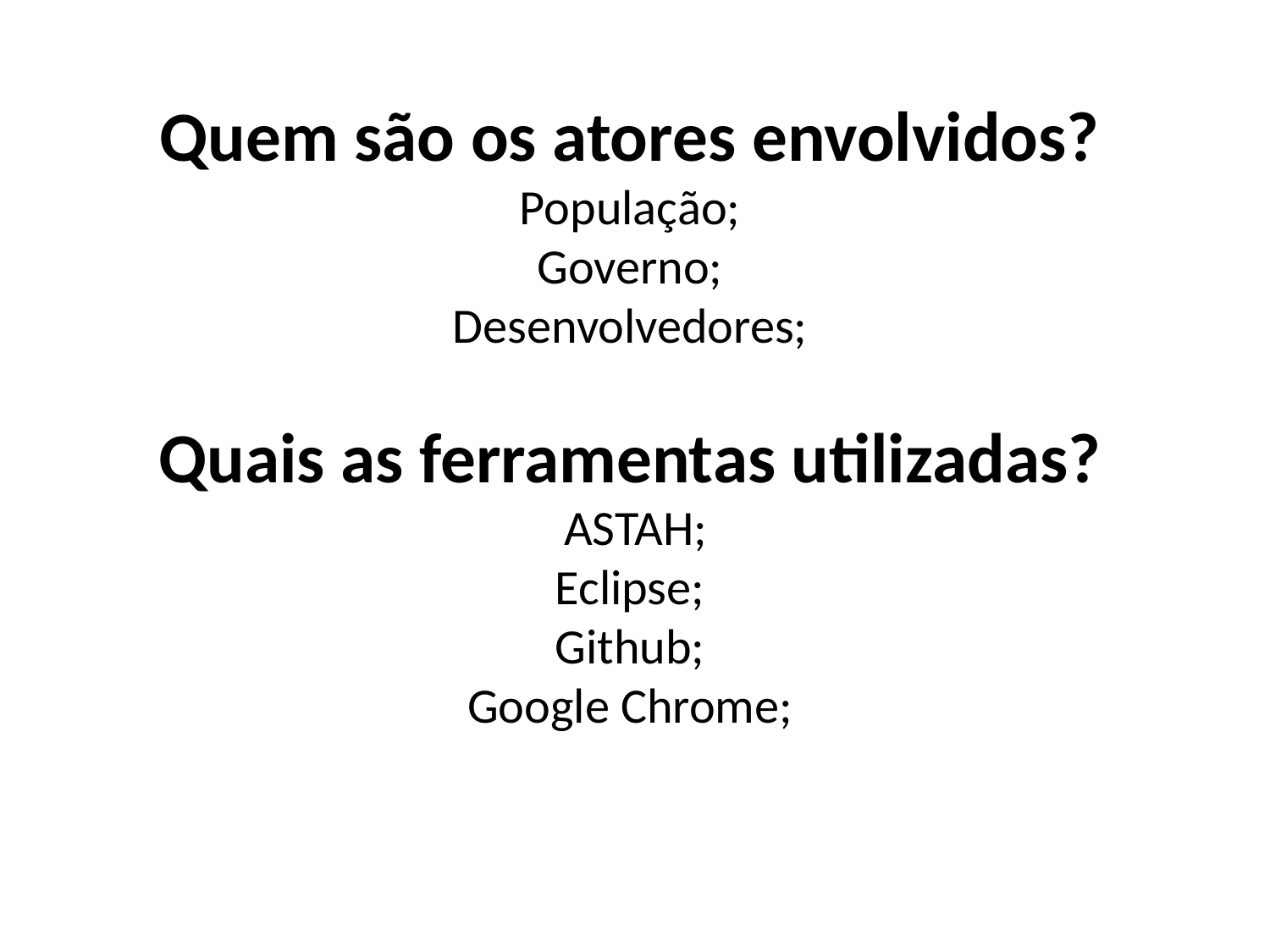

Quem são os atores envolvidos?
População;
Governo;
Desenvolvedores;

Quais as ferramentas utilizadas?
 ASTAH;
Eclipse;
Github;
Google Chrome;